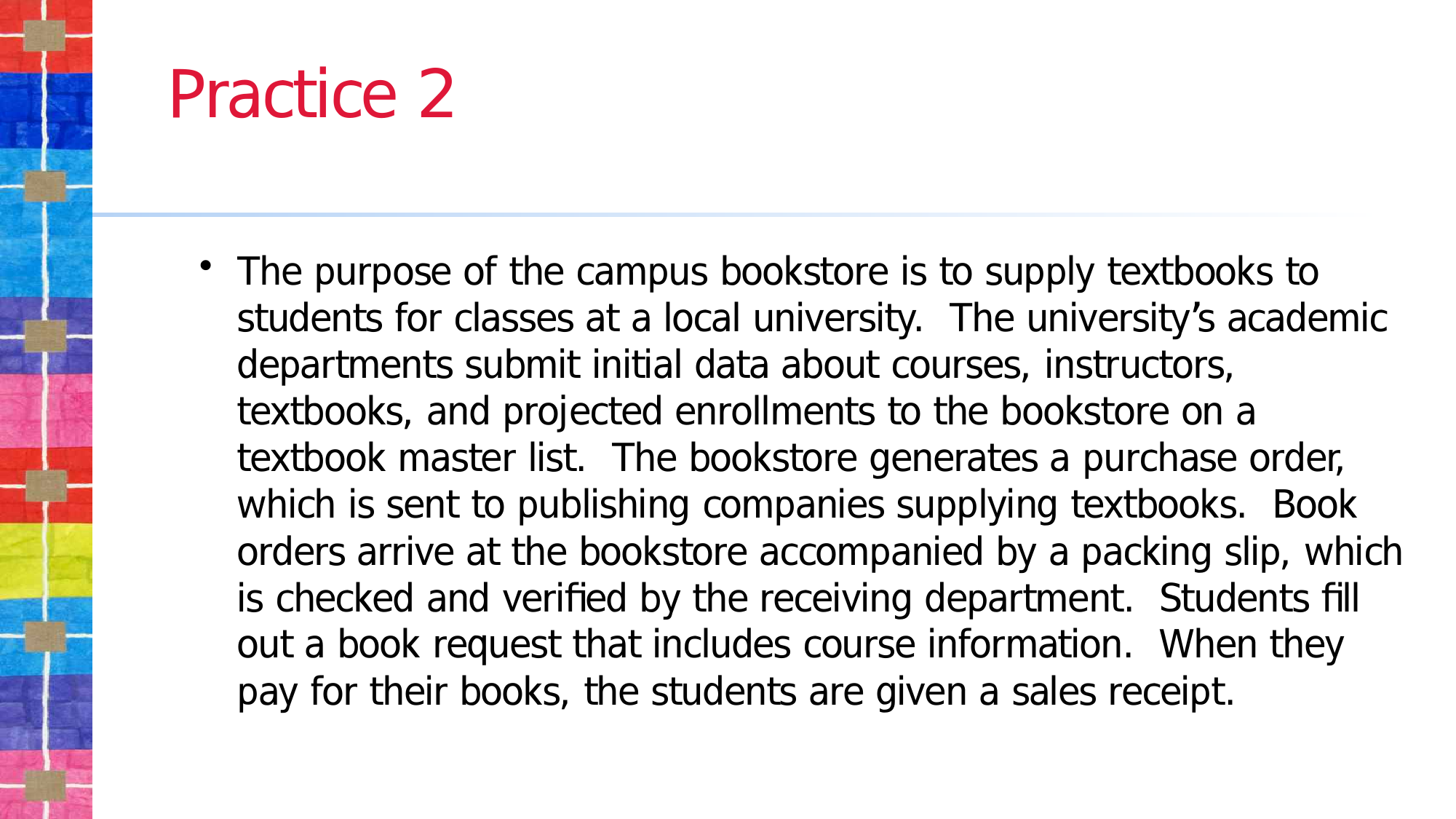

# Practice 2
The purpose of the campus bookstore is to supply textbooks to students for classes at a local university.  The university’s academic departments submit initial data about courses, instructors, textbooks, and projected enrollments to the bookstore on a textbook master list.  The bookstore generates a purchase order, which is sent to publishing companies supplying textbooks.  Book orders arrive at the bookstore accompanied by a packing slip, which is checked and verified by the receiving department.  Students fill out a book request that includes course information.  When they pay for their books, the students are given a sales receipt.